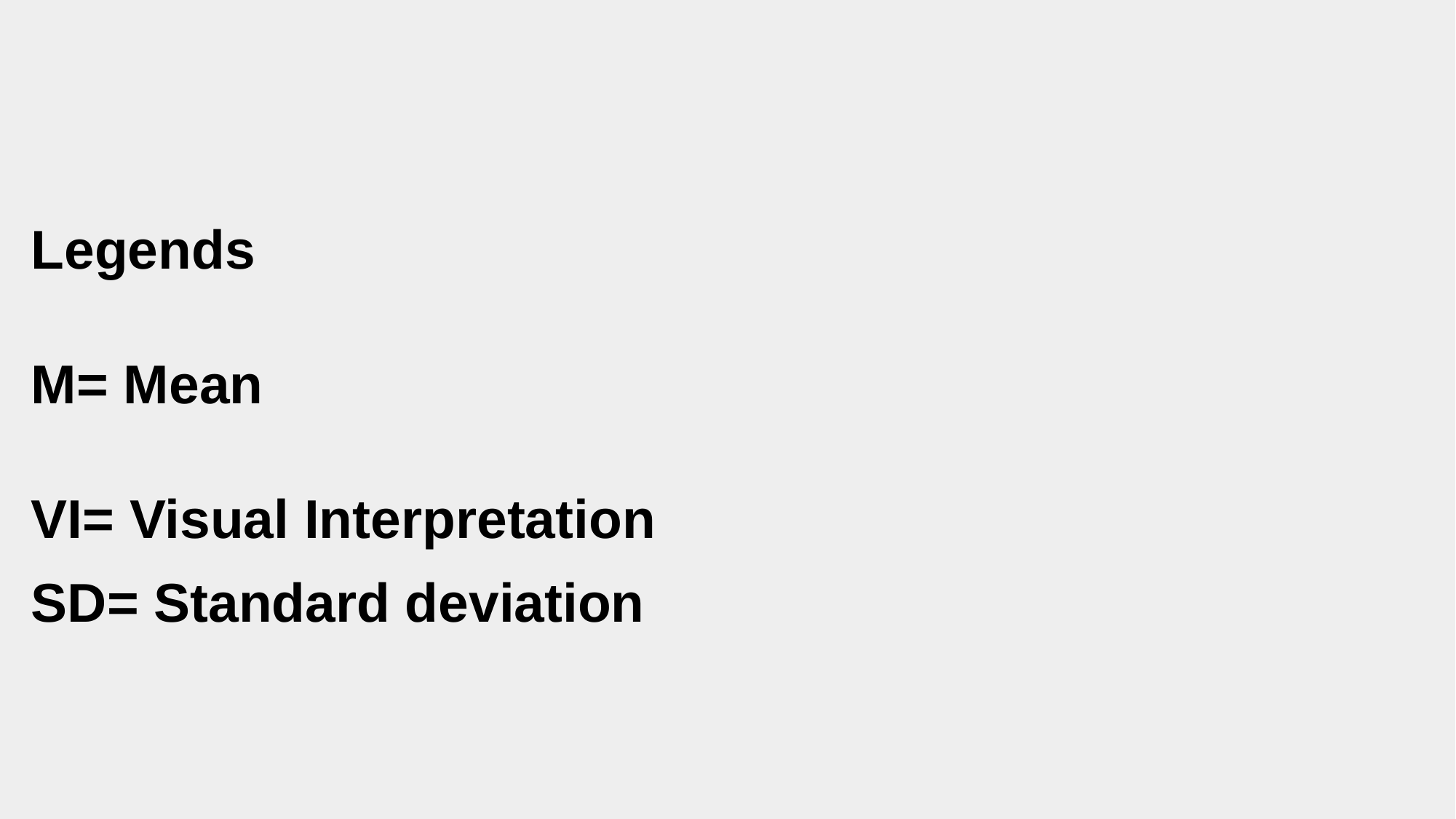

Legends
M= Mean
VI= Visual Interpretation
SD= Standard deviation